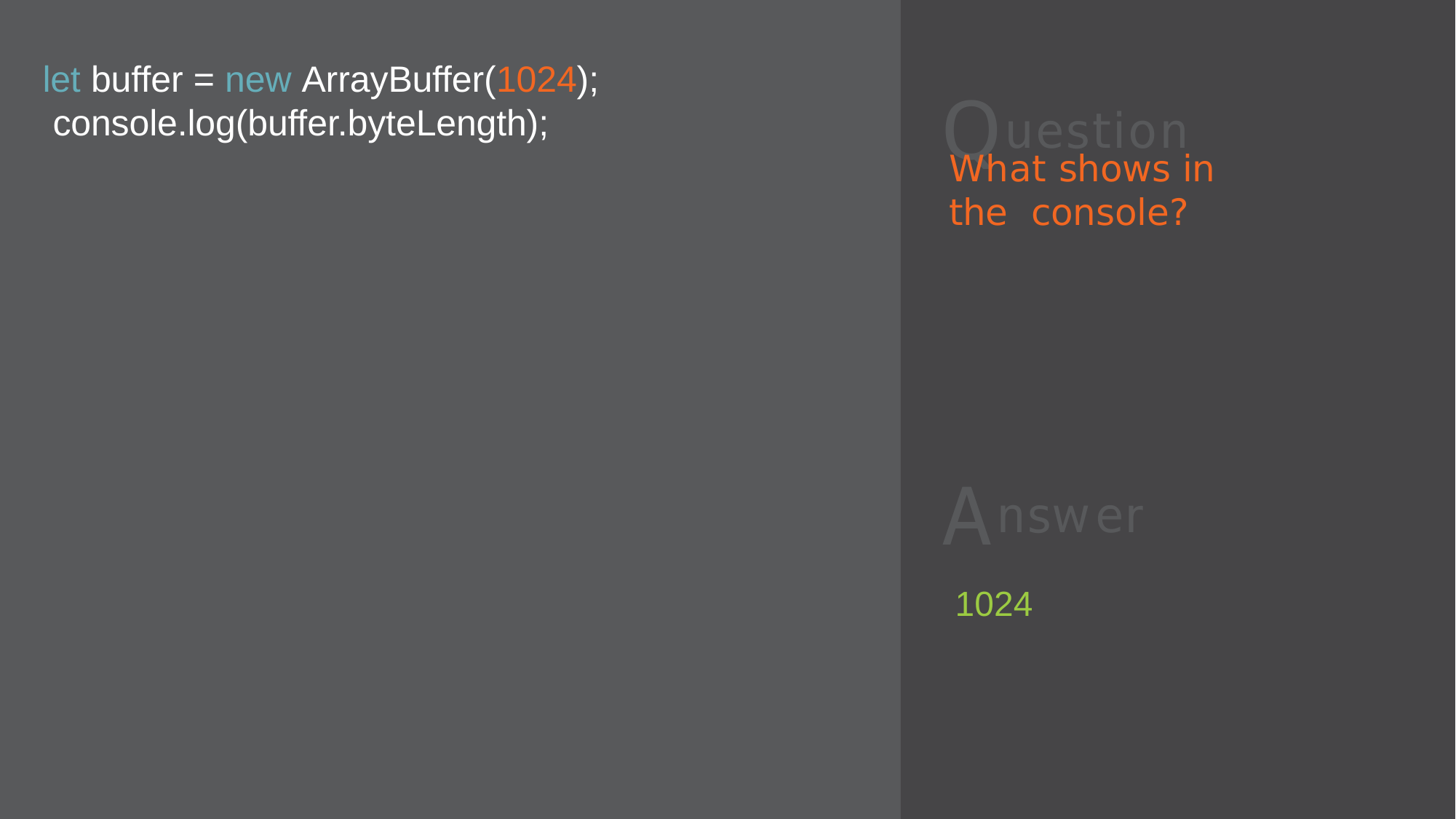

# Question
let buffer = new ArrayBuffer(1024);  console.log(buffer.byteLength);
What shows in the  console?
Answer
1024